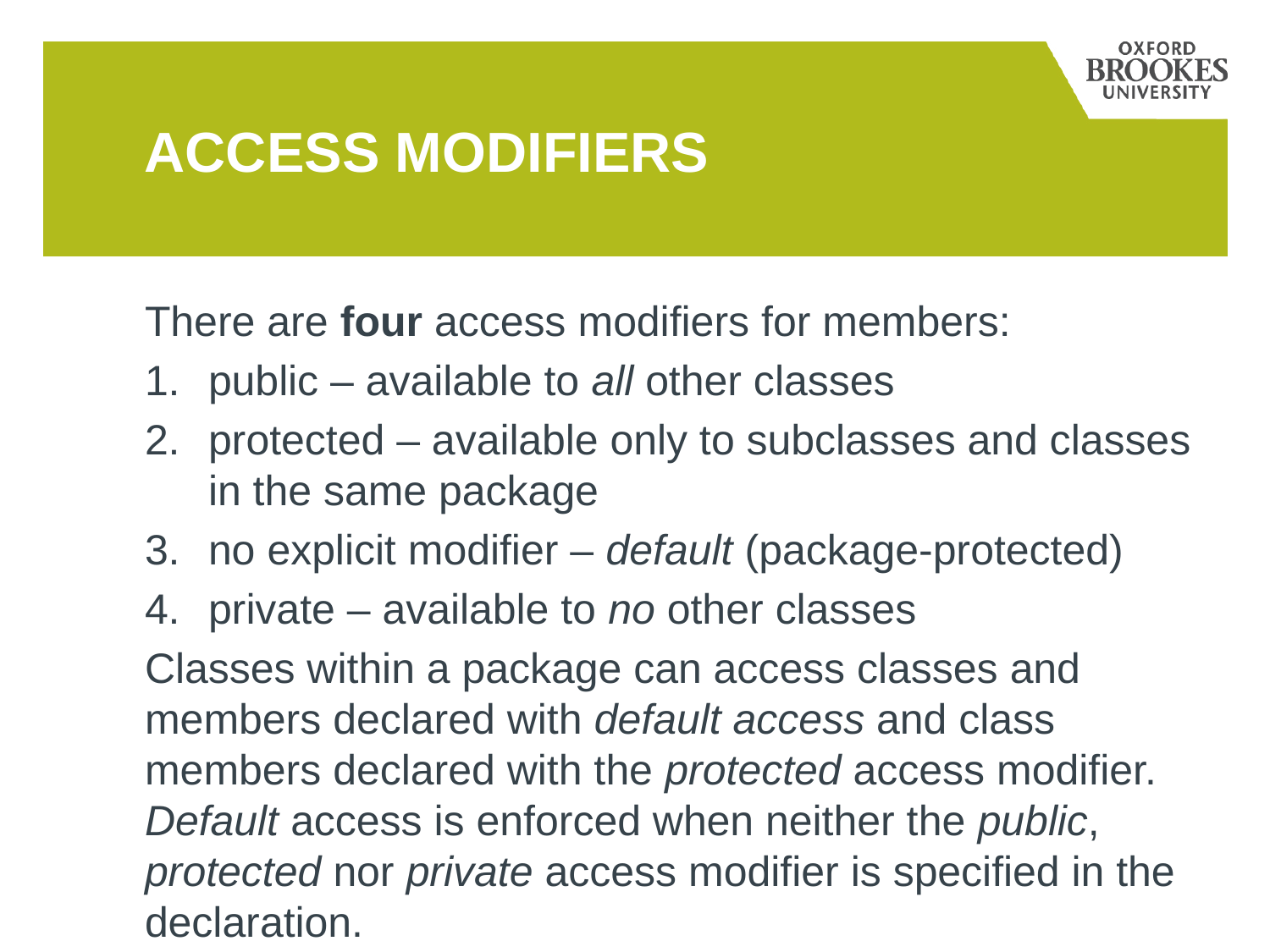

# Access modifiers
There are four access modifiers for members:
public – available to all other classes
protected – available only to subclasses and classes in the same package
no explicit modifier – default (package-protected)
private – available to no other classes
Classes within a package can access classes and members declared with default access and class members declared with the protected access modifier. Default access is enforced when neither the public, protected nor private access modifier is specified in the declaration.